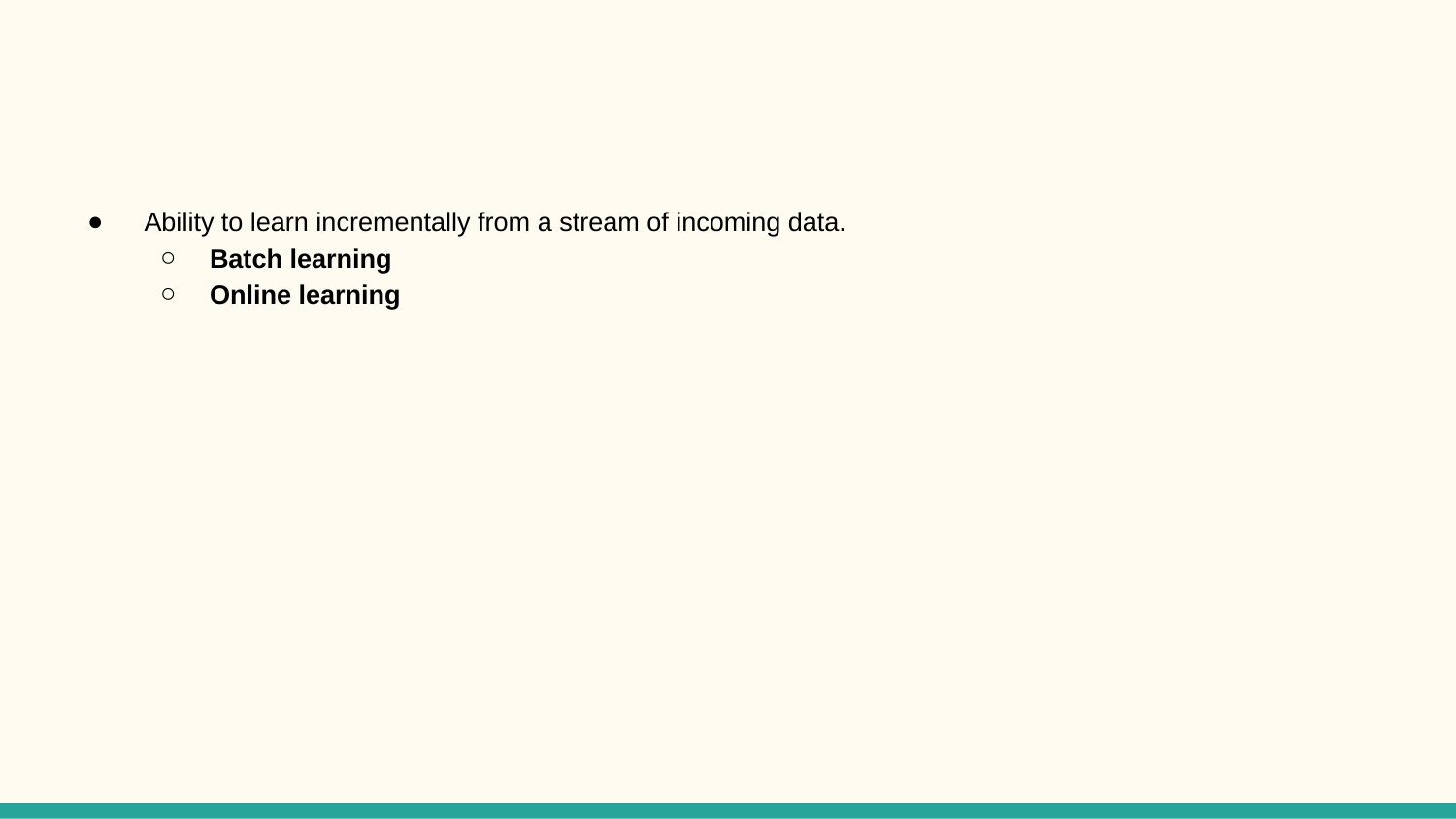

#
 Ability to learn incrementally from a stream of incoming data.
Batch learning
Online learning